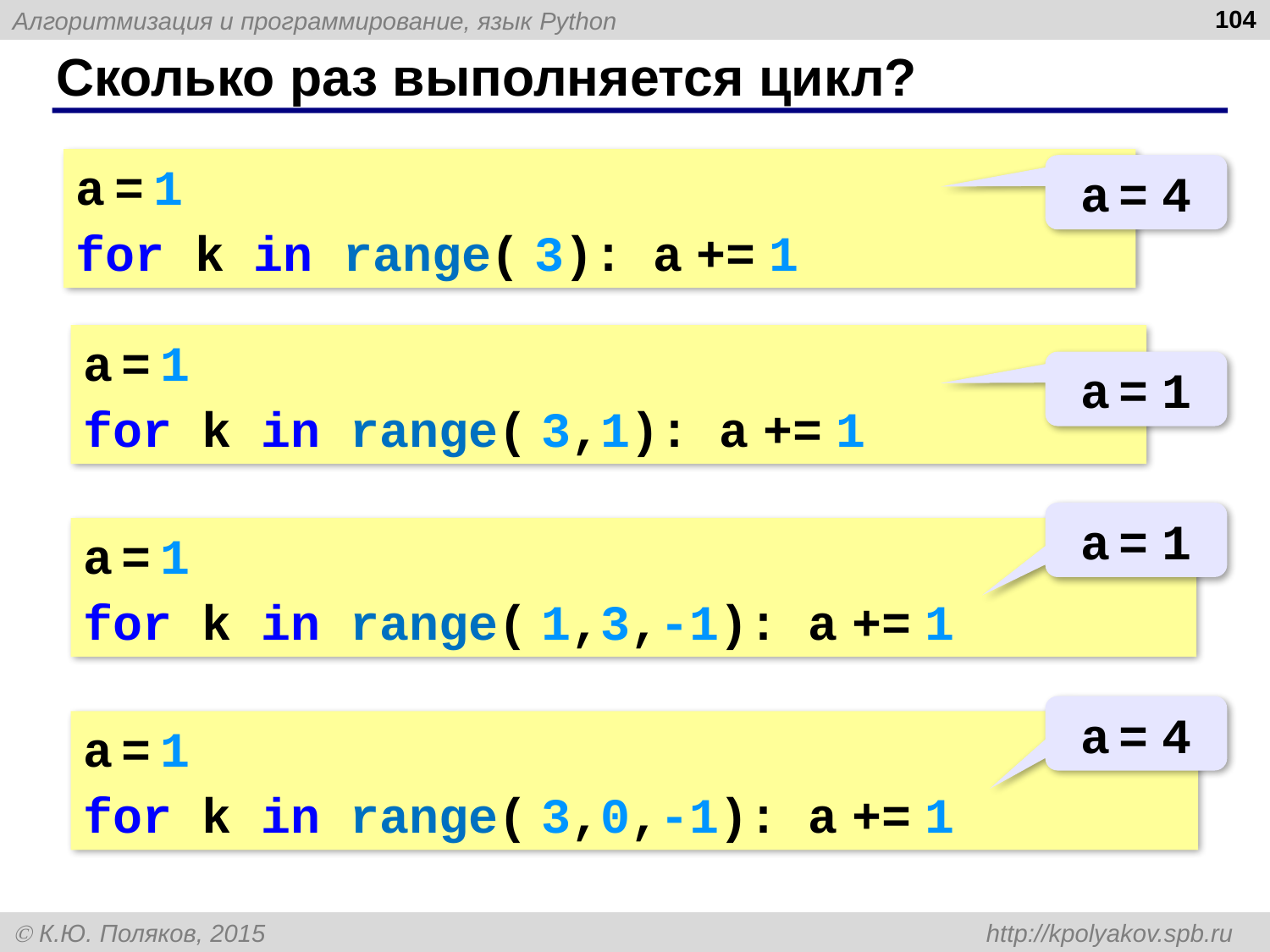

104
# Сколько раз выполняется цикл?
a = 1
for k in range( 3): a += 1
a = 4
a = 1
for k in range( 3,1): a += 1
a = 1
a = 1
a = 1
for k in range( 1,3,-1): a += 1
a = 4
a = 1
for k in range( 3,0,-1): a += 1